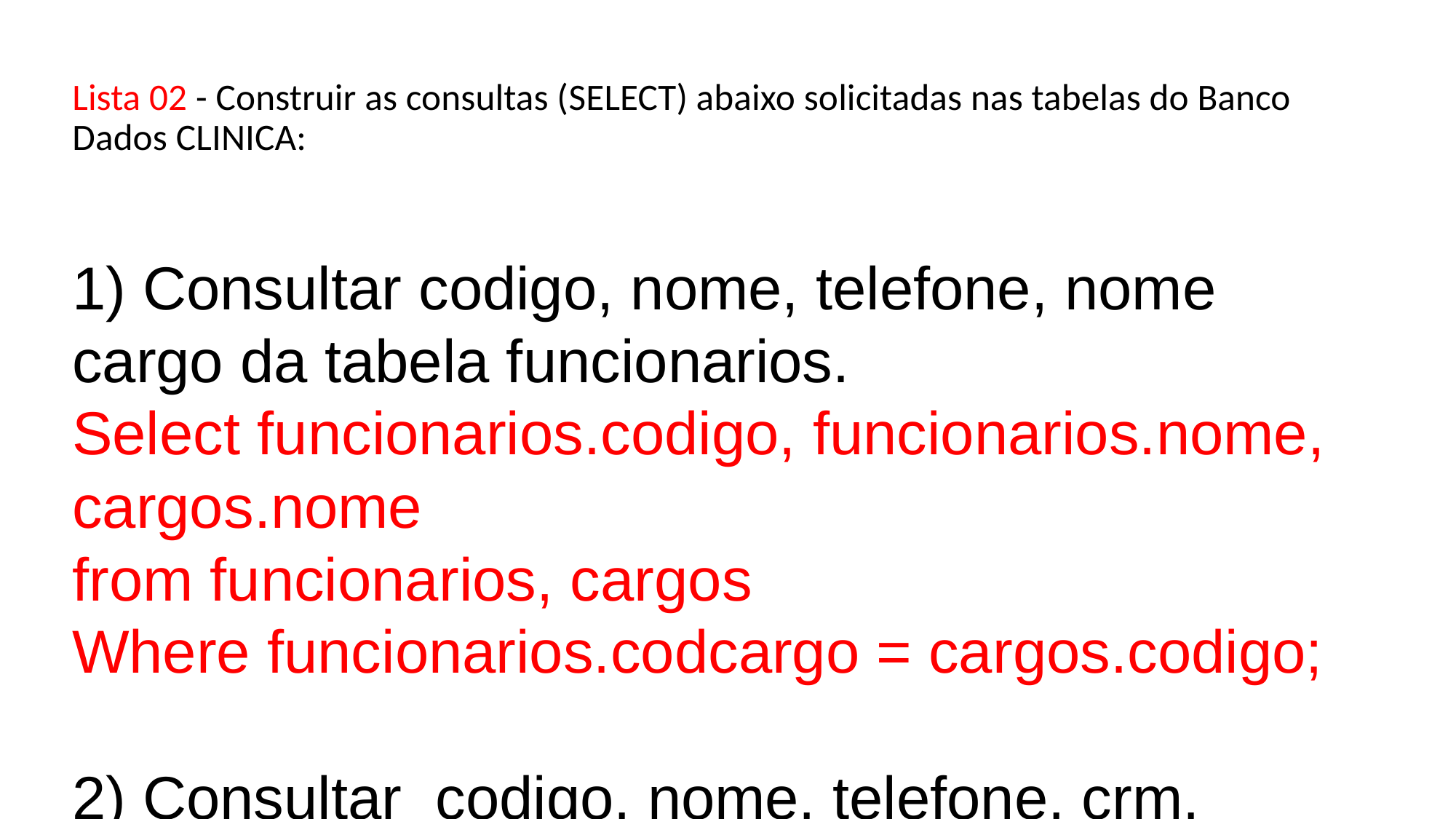

# Lista 02 - Construir as consultas (SELECT) abaixo solicitadas nas tabelas do Banco Dados CLINICA:
1) Consultar codigo, nome, telefone, nome cargo da tabela funcionarios.
Select funcionarios.codigo, funcionarios.nome, cargos.nome
from funcionarios, cargos
Where funcionarios.codcargo = cargos.codigo;

2) Consultar  codigo, nome, telefone, crm, nome especialidade da tabela médicos.